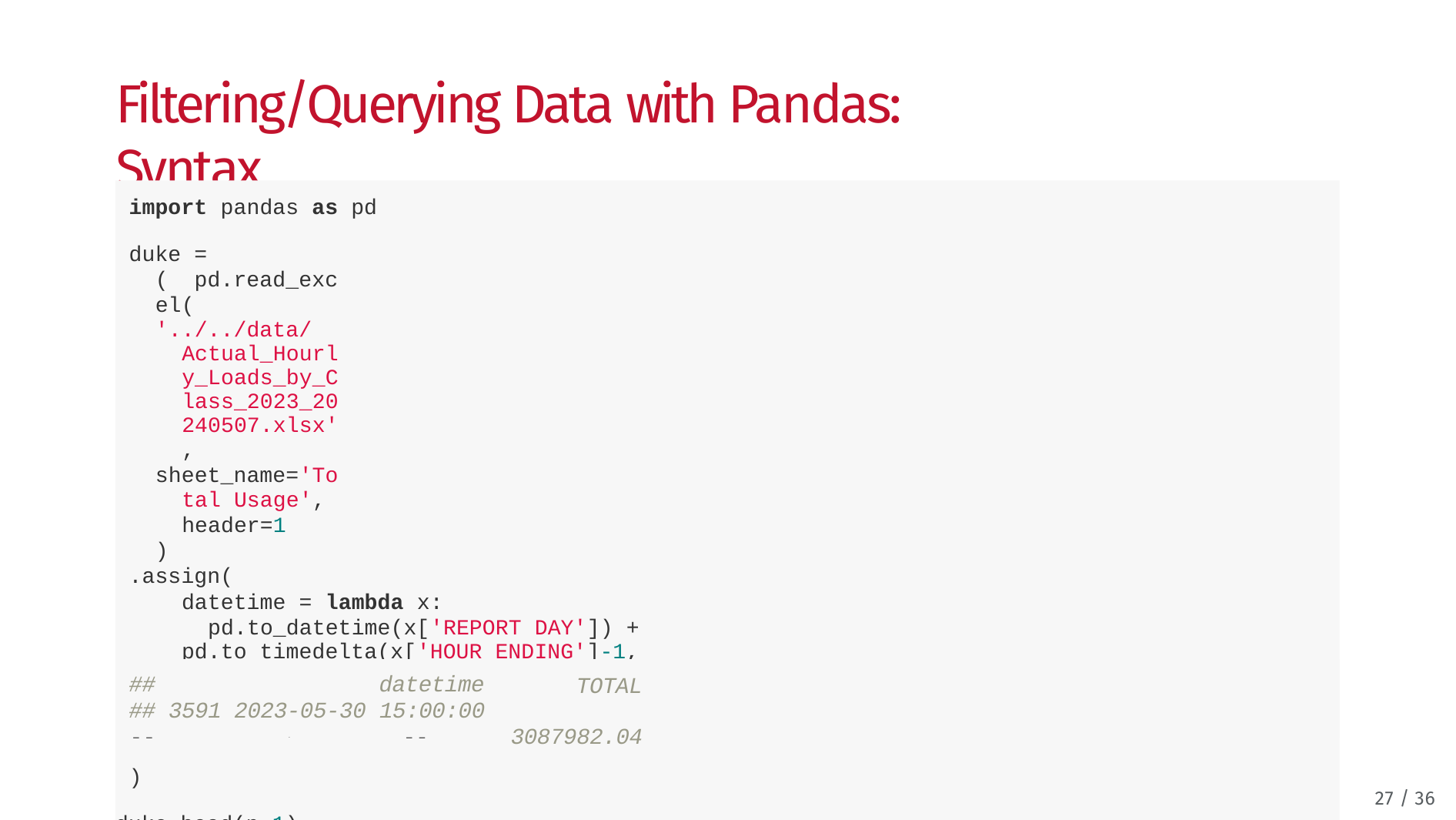

# Filtering/Querying Data with Pandas: Syntax
import pandas as pd
duke = (  pd.read_excel(
'../../data/Actual_Hourly_Loads_by_Class_2023_20240507.xlsx',
sheet_name='Total Usage', header=1
)
.assign(
datetime = lambda x:  pd.to_datetime(x['REPORT DAY']) +
pd.to_timedelta(x['HOUR ENDING']-1, unit='h')
)
[['datetime', 'TOTAL']]
)
duke.head(n=1)
.query("TOTAL >= 3055456.7") # use query to filter data

##	datetime
## 3591 2023-05-30 15:00:00
TOTAL  3087982.04
27 / 36